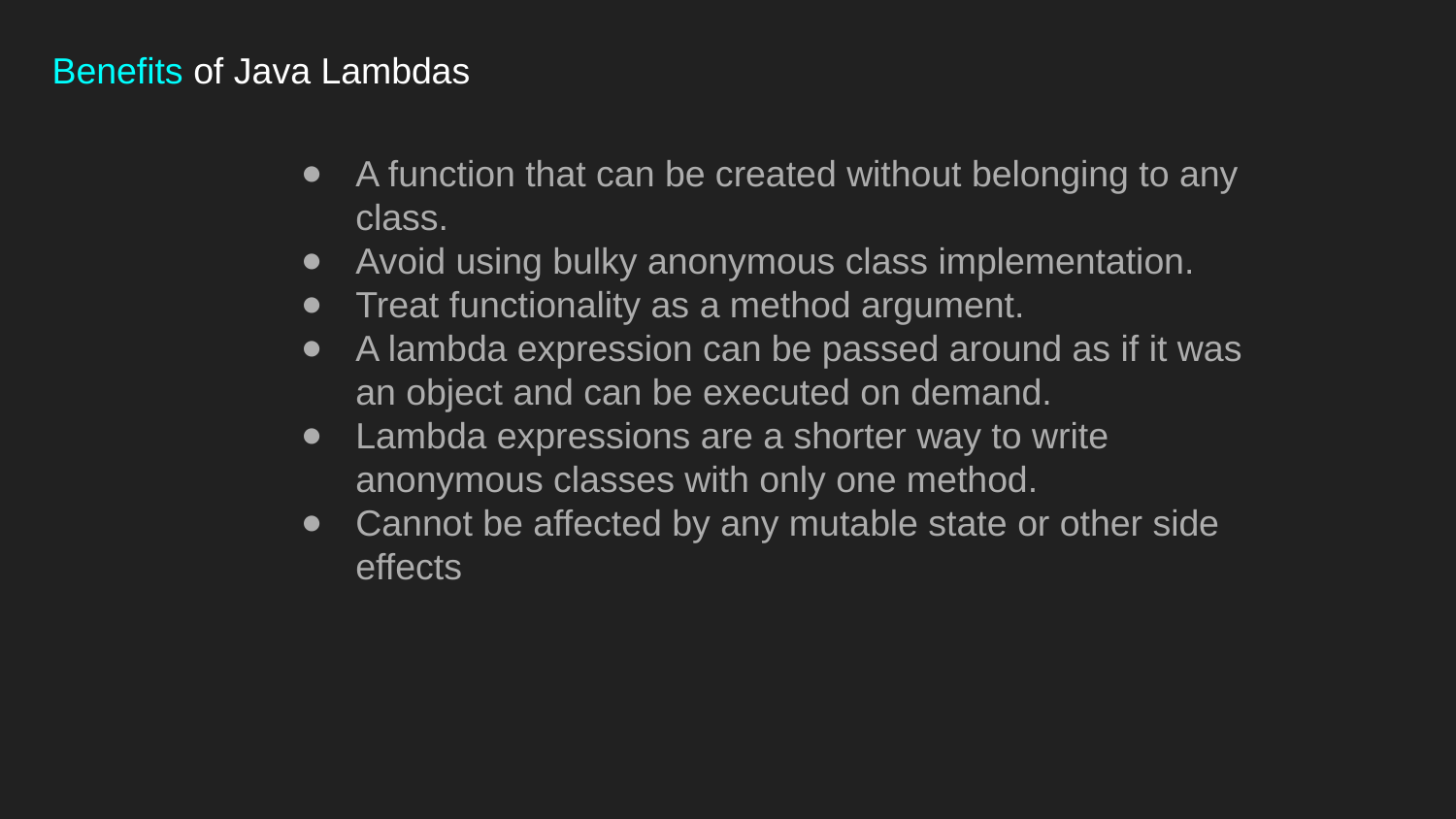

Benefits of Java Lambdas

A function that can be created without belonging to any class.
Avoid using bulky anonymous class implementation.
Treat functionality as a method argument.
A lambda expression can be passed around as if it was an object and can be executed on demand.
Lambda expressions are a shorter way to write anonymous classes with only one method.
Cannot be affected by any mutable state or other side effects